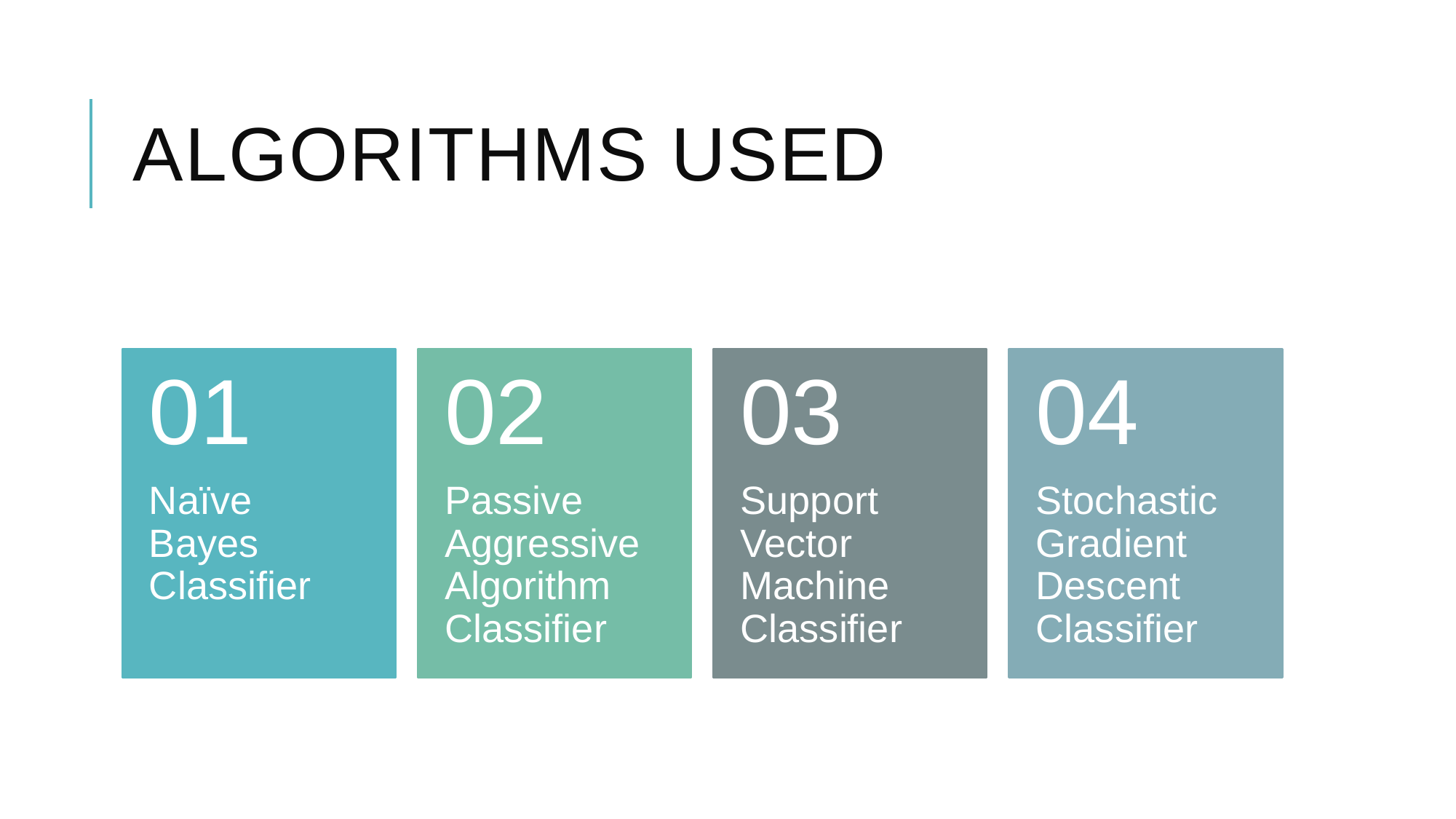

# Algorithms Used
Naïve Bayes Classifier
01
Passive Aggressive Algorithm Classifier
02
Support Vector Machine Classifier
03
Stochastic Gradient Descent Classifier
04